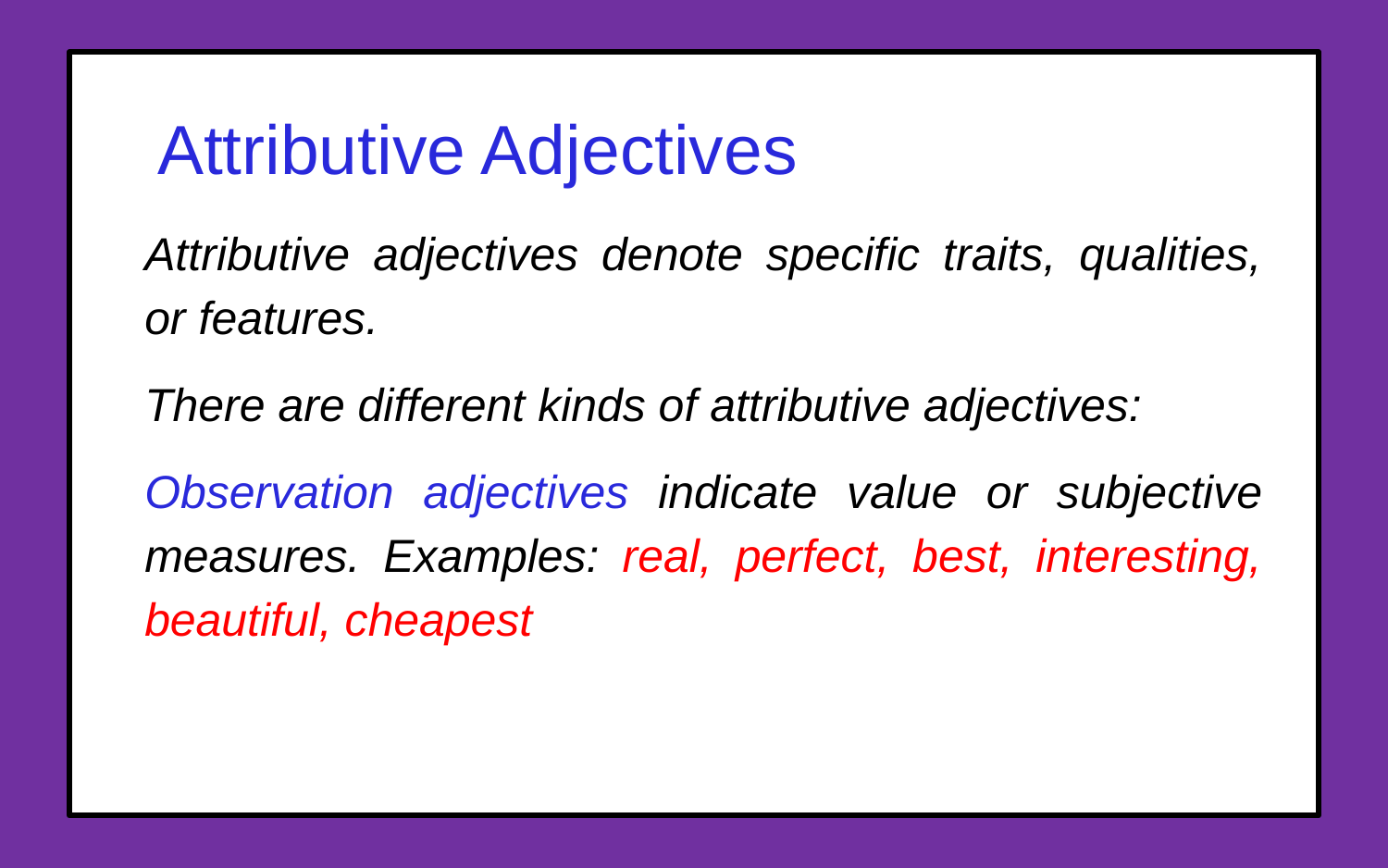

Attributive Adjectives
Attributive adjectives denote specific traits, qualities, or features.
There are different kinds of attributive adjectives:
Observation adjectives indicate value or subjective measures. Examples: real, perfect, best, interesting, beautiful, cheapest